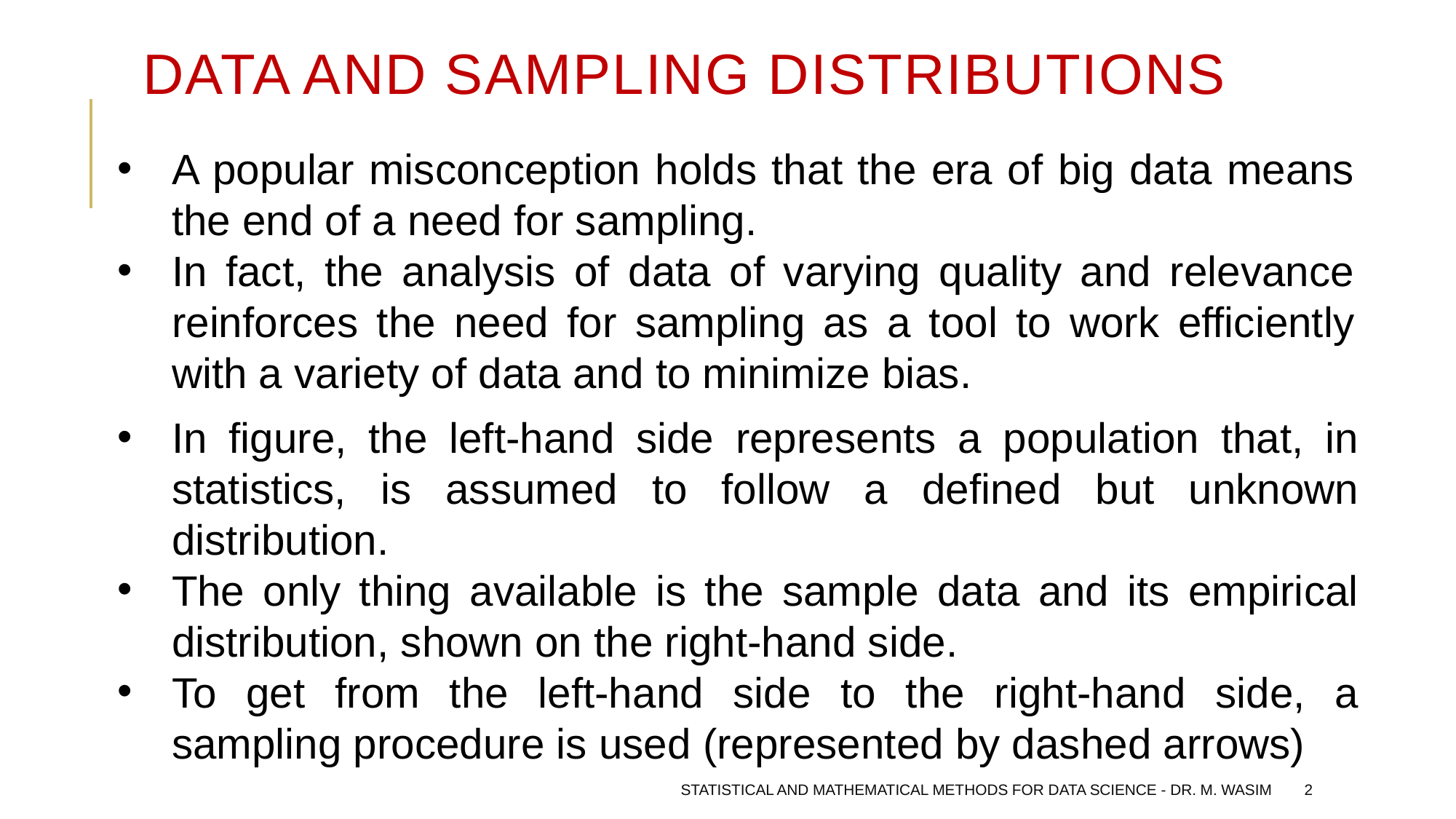

Data and Sampling Distributions
A popular misconception holds that the era of big data means the end of a need for sampling.
In fact, the analysis of data of varying quality and relevance reinforces the need for sampling as a tool to work efficiently with a variety of data and to minimize bias.
In figure, the left-hand side represents a population that, in statistics, is assumed to follow a defined but unknown distribution.
The only thing available is the sample data and its empirical distribution, shown on the right-hand side.
To get from the left-hand side to the right-hand side, a sampling procedure is used (represented by dashed arrows)
 Statistical and mathematical methods for data science - DR. M. Wasim
2